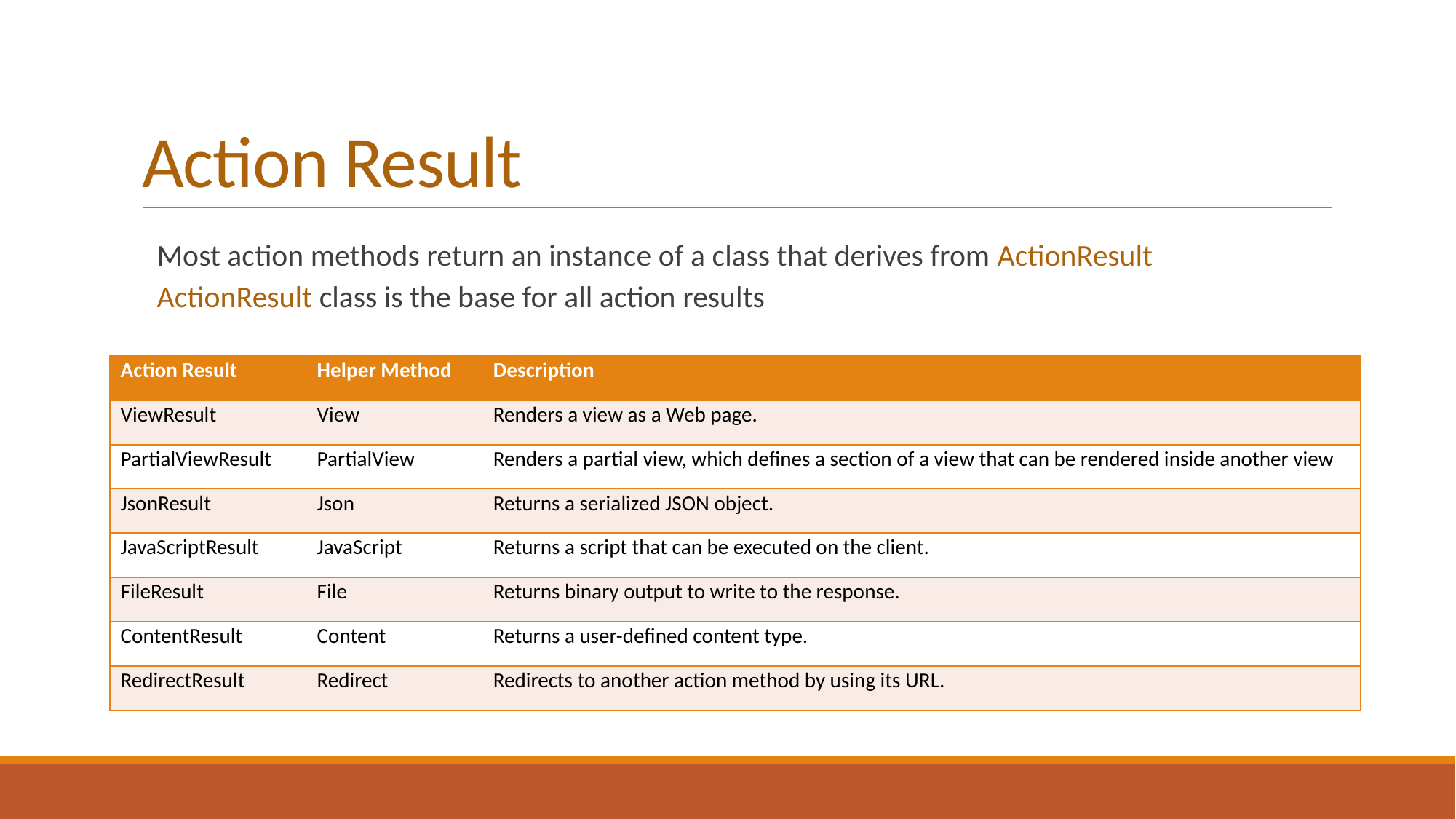

# Action Result
Most action methods return an instance of a class that derives from ActionResult
ActionResult class is the base for all action results

| Action Result | Helper Method | Description |
| --- | --- | --- |
| ViewResult | View | Renders a view as a Web page. |
| PartialViewResult | PartialView | Renders a partial view, which defines a section of a view that can be rendered inside another view |
| JsonResult | Json | Returns a serialized JSON object. |
| JavaScriptResult | JavaScript | Returns a script that can be executed on the client. |
| FileResult | File | Returns binary output to write to the response. |
| ContentResult | Content | Returns a user-defined content type. |
| RedirectResult | Redirect | Redirects to another action method by using its URL. |